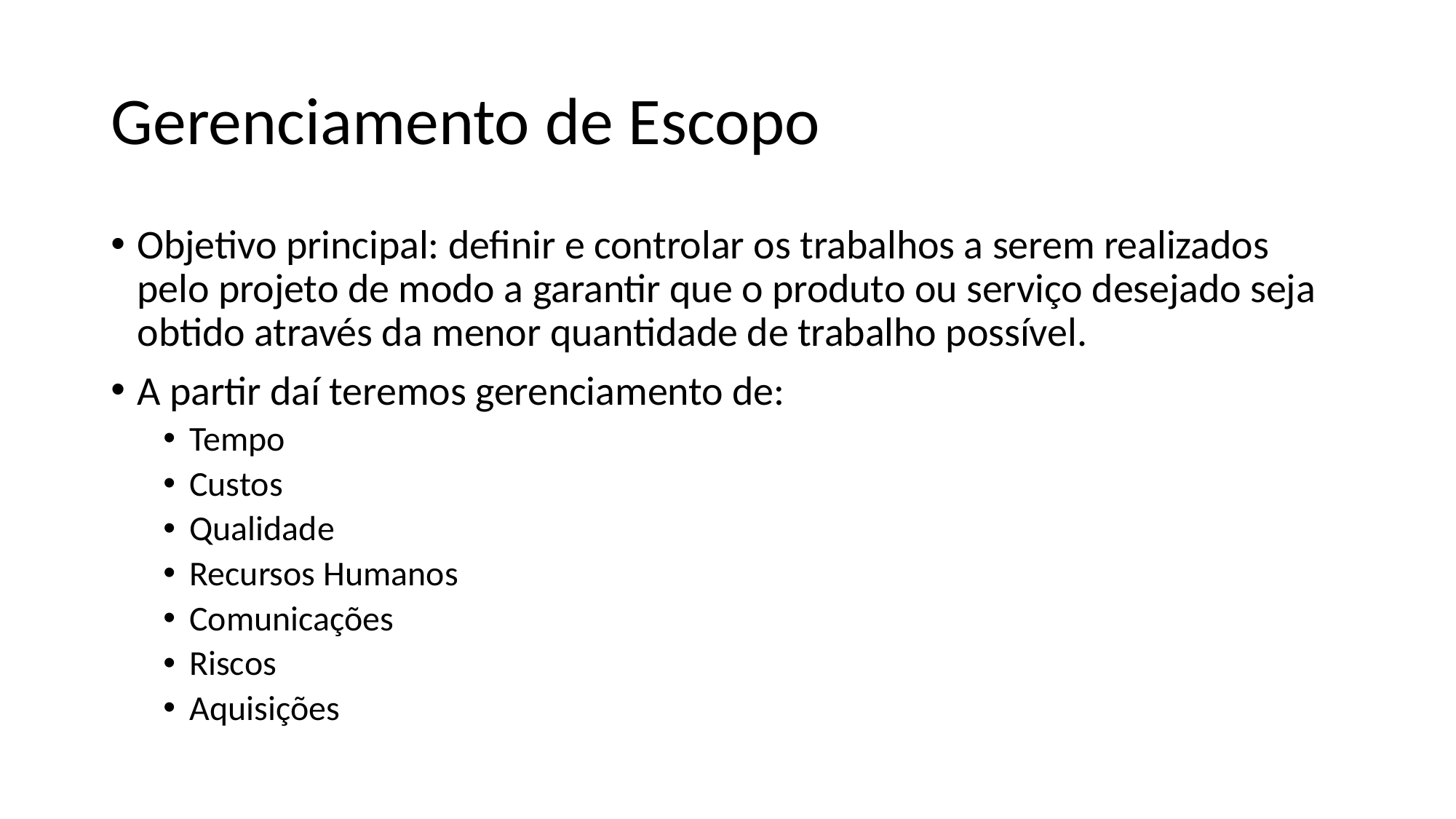

# Gerenciamento de Escopo
Objetivo principal: definir e controlar os trabalhos a serem realizados pelo projeto de modo a garantir que o produto ou serviço desejado seja obtido através da menor quantidade de trabalho possível.
A partir daí teremos gerenciamento de:
Tempo
Custos
Qualidade
Recursos Humanos
Comunicações
Riscos
Aquisições